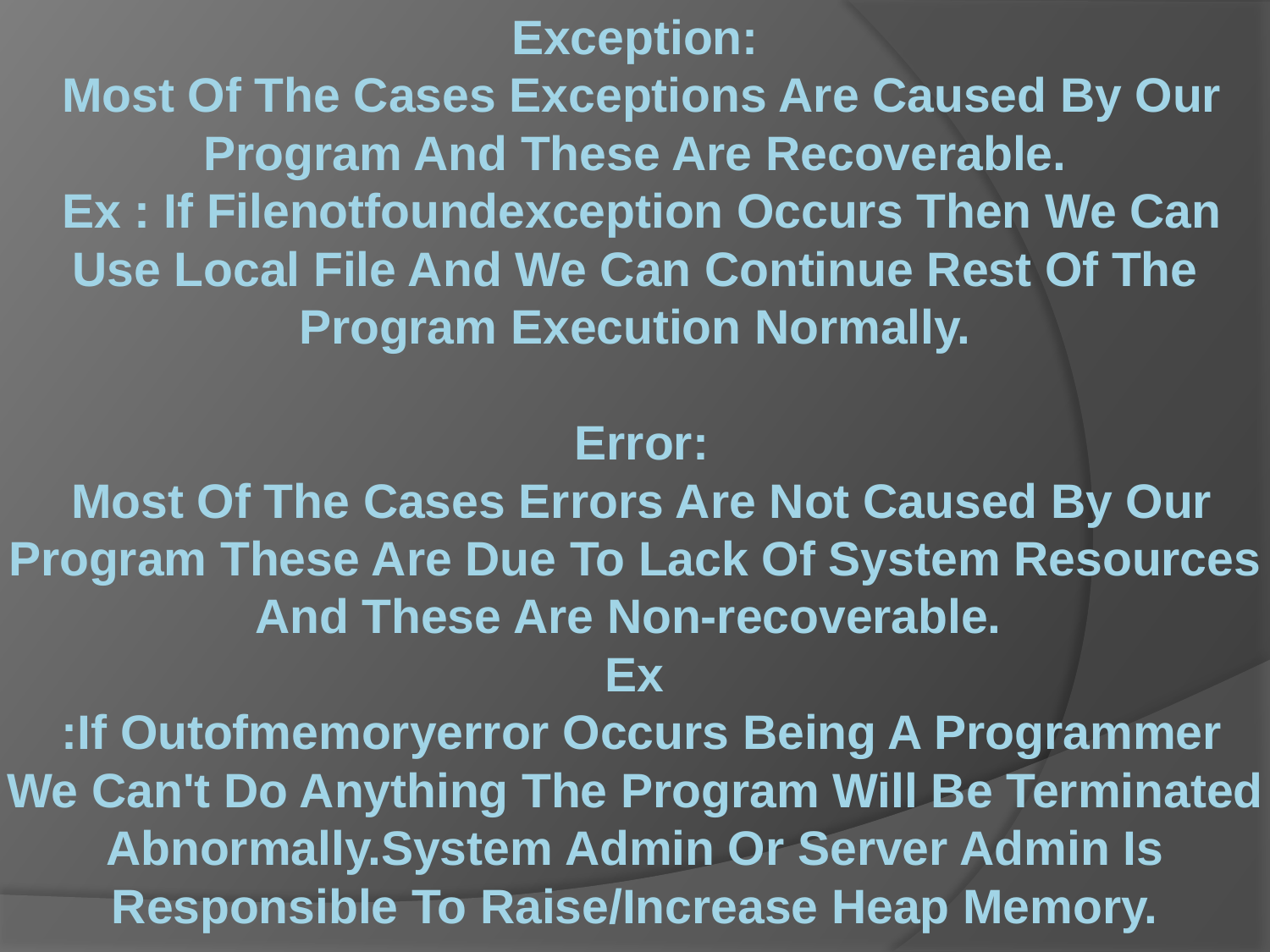

# Exception: Most Of The Cases Exceptions Are Caused By Our Program And These Are Recoverable. Ex : If Filenotfoundexception Occurs Then We Can Use Local File And We Can Continue Rest Of The Program Execution Normally. Error: Most Of The Cases Errors Are Not Caused By Our Program These Are Due To Lack Of System Resources And These Are Non-recoverable. Ex :If Outofmemoryerror Occurs Being A Programmer We Can't Do Anything The Program Will Be Terminated Abnormally.System Admin Or Server Admin Is Responsible To Raise/Increase Heap Memory.